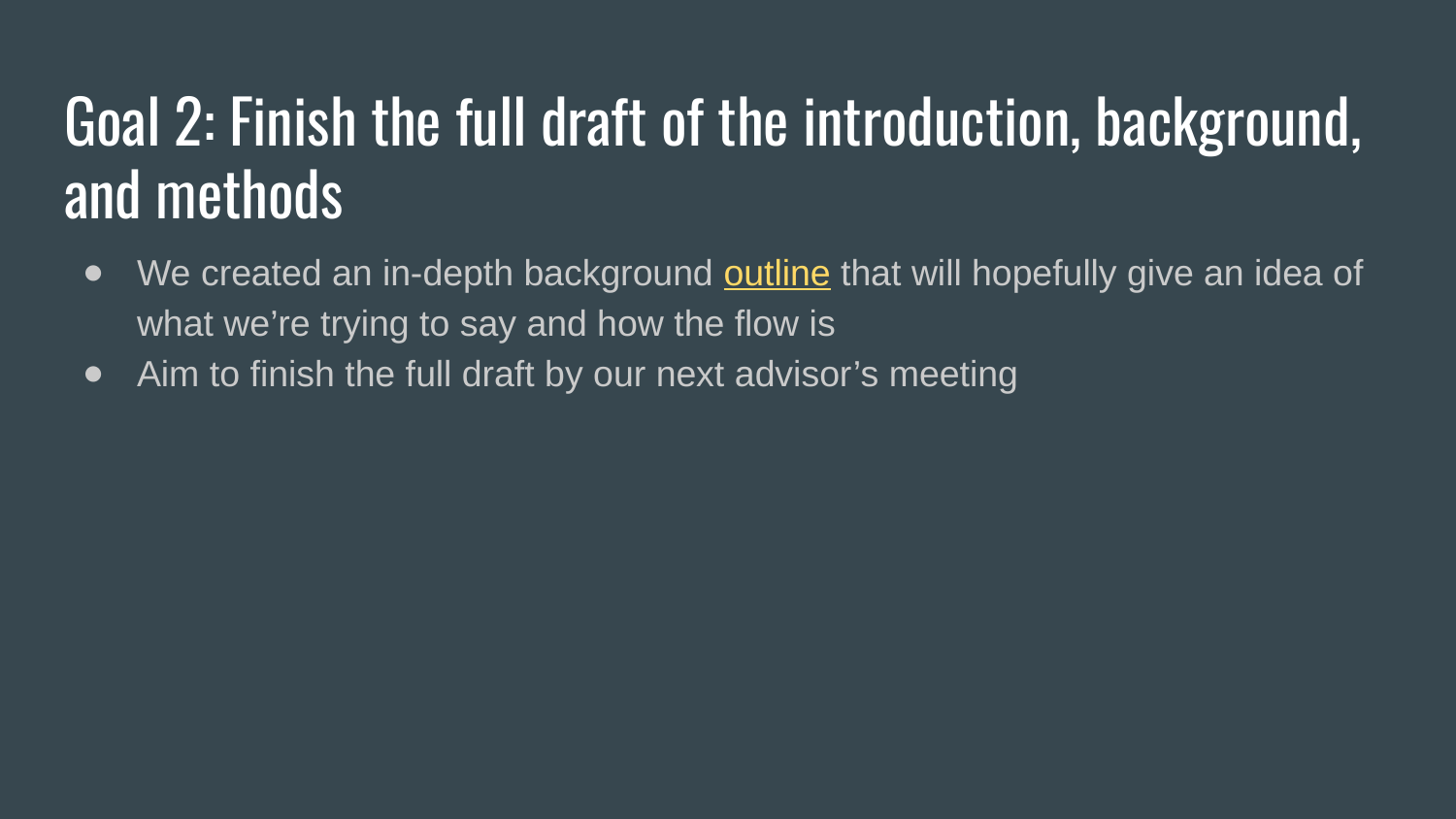

# Goal 2: Finish the full draft of the introduction, background, and methods
We created an in-depth background outline that will hopefully give an idea of what we’re trying to say and how the flow is
Aim to finish the full draft by our next advisor’s meeting